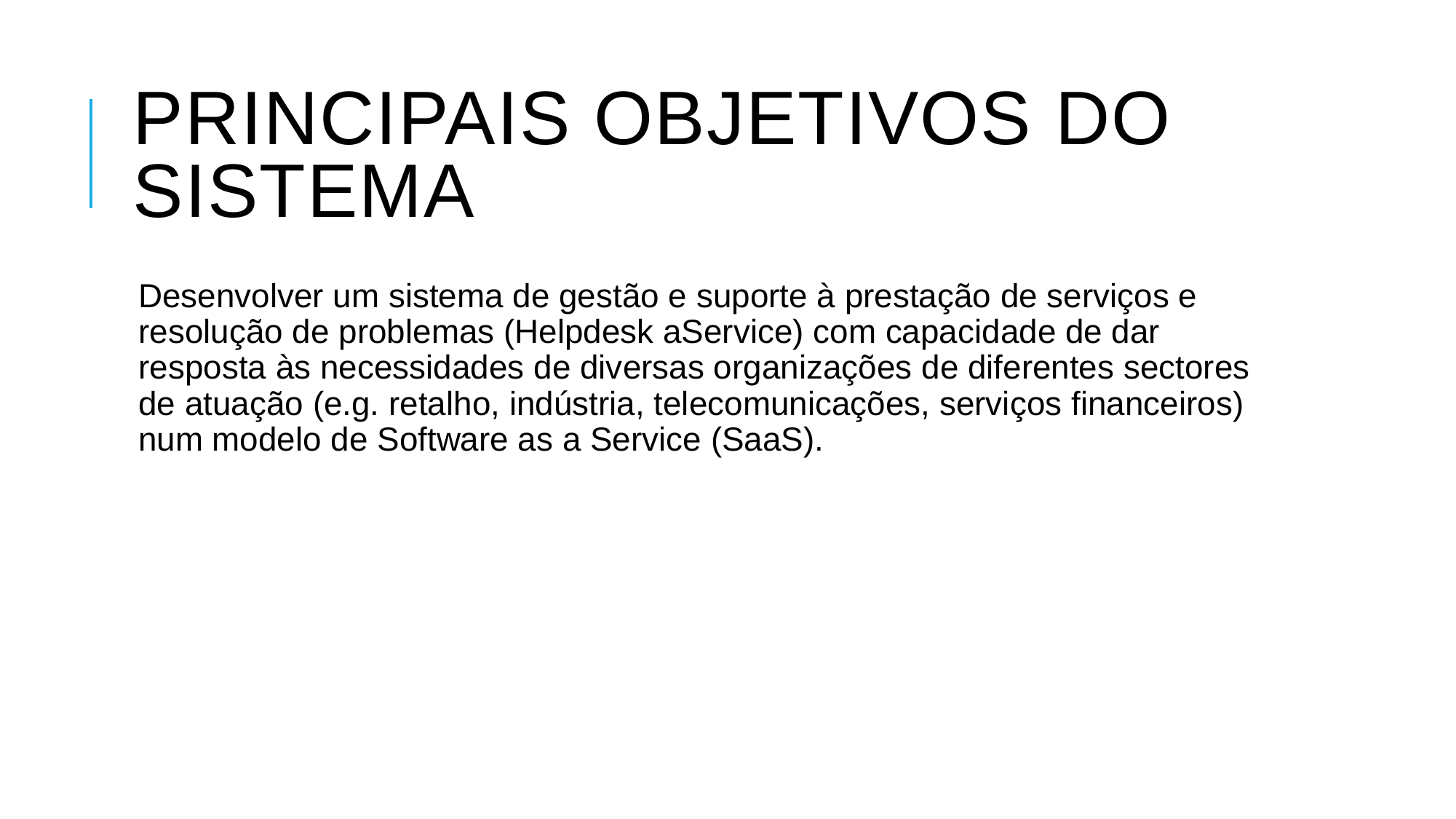

# Principais objetivos do sistema
Desenvolver um sistema de gestão e suporte à prestação de serviços e resolução de problemas (Helpdesk aService) com capacidade de dar resposta às necessidades de diversas organizações de diferentes sectores de atuação (e.g. retalho, indústria, telecomunicações, serviços financeiros) num modelo de Software as a Service (SaaS).